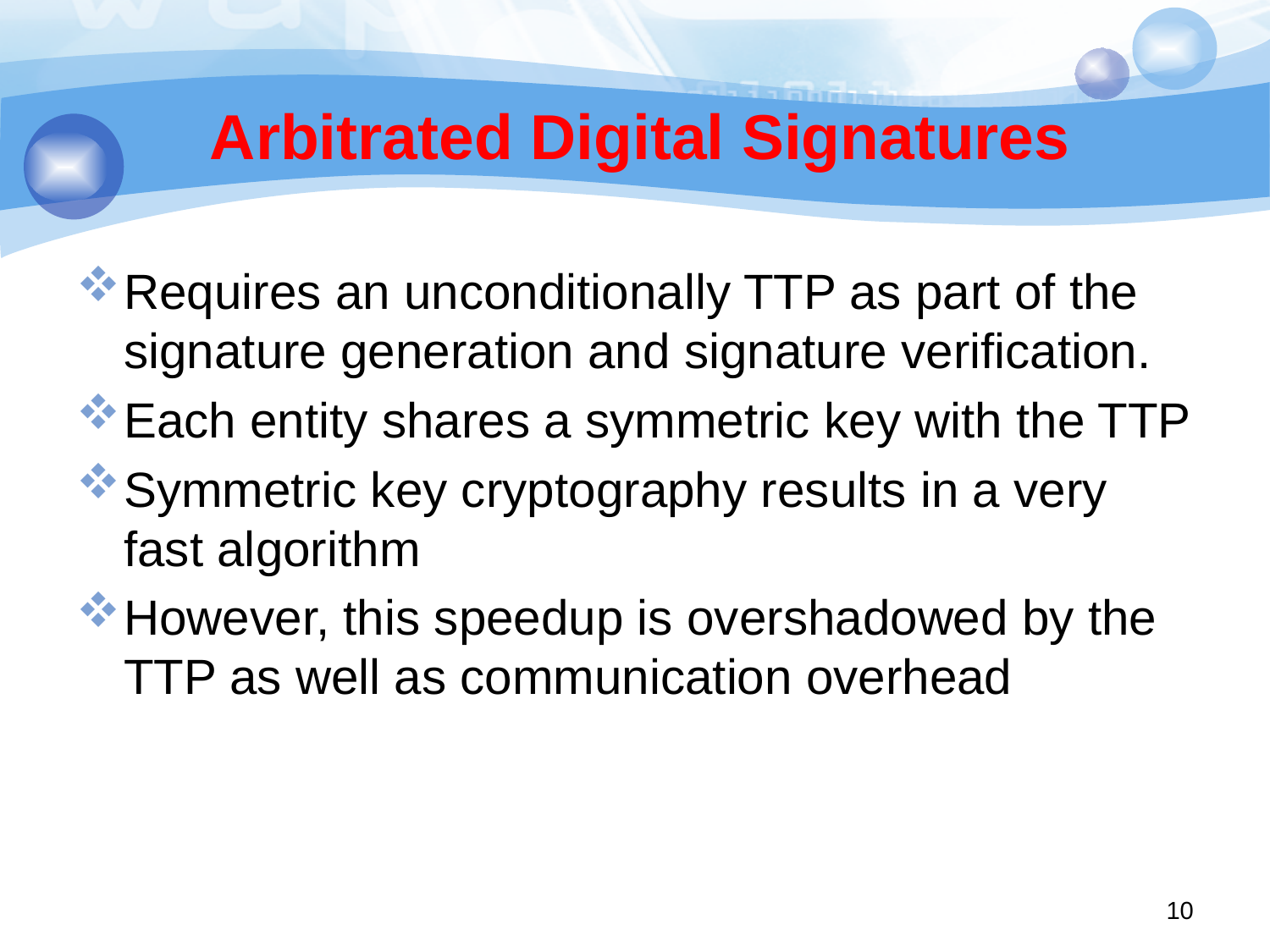

# Arbitrated Digital Signatures
Requires an unconditionally TTP as part of the signature generation and signature verification.
Each entity shares a symmetric key with the TTP
Symmetric key cryptography results in a very fast algorithm
However, this speedup is overshadowed by the TTP as well as communication overhead
10